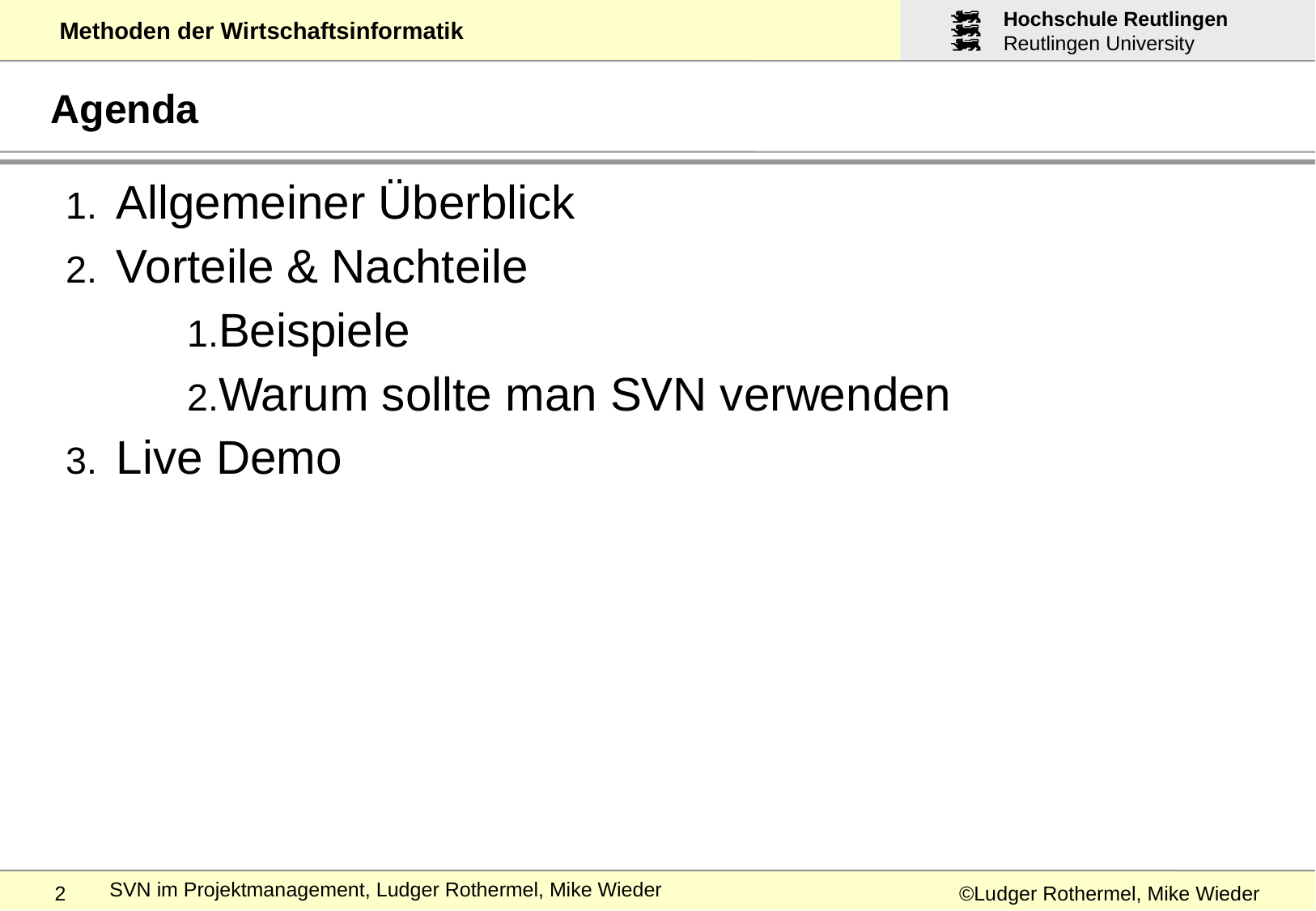

Agenda
Allgemeiner Überblick
Vorteile & Nachteile
Beispiele
Warum sollte man SVN verwenden
Live Demo
SVN im Projektmanagement, Ludger Rothermel, Mike Wieder
2
©Ludger Rothermel, Mike Wieder